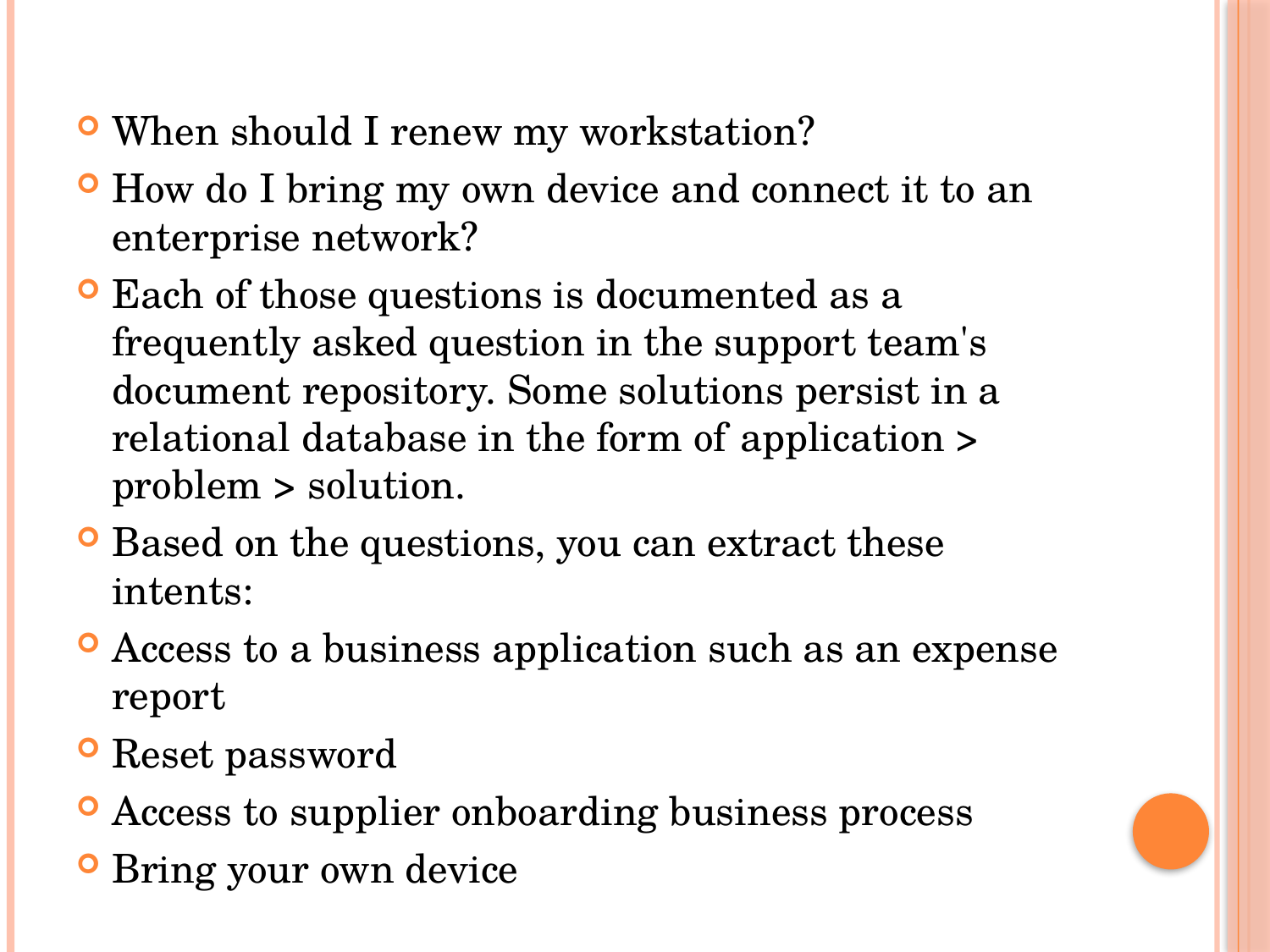

When should I renew my workstation?
How do I bring my own device and connect it to an enterprise network?
Each of those questions is documented as a frequently asked question in the support team's document repository. Some solutions persist in a relational database in the form of application > problem > solution.
Based on the questions, you can extract these intents:
Access to a business application such as an expense report
Reset password
Access to supplier onboarding business process
Bring your own device